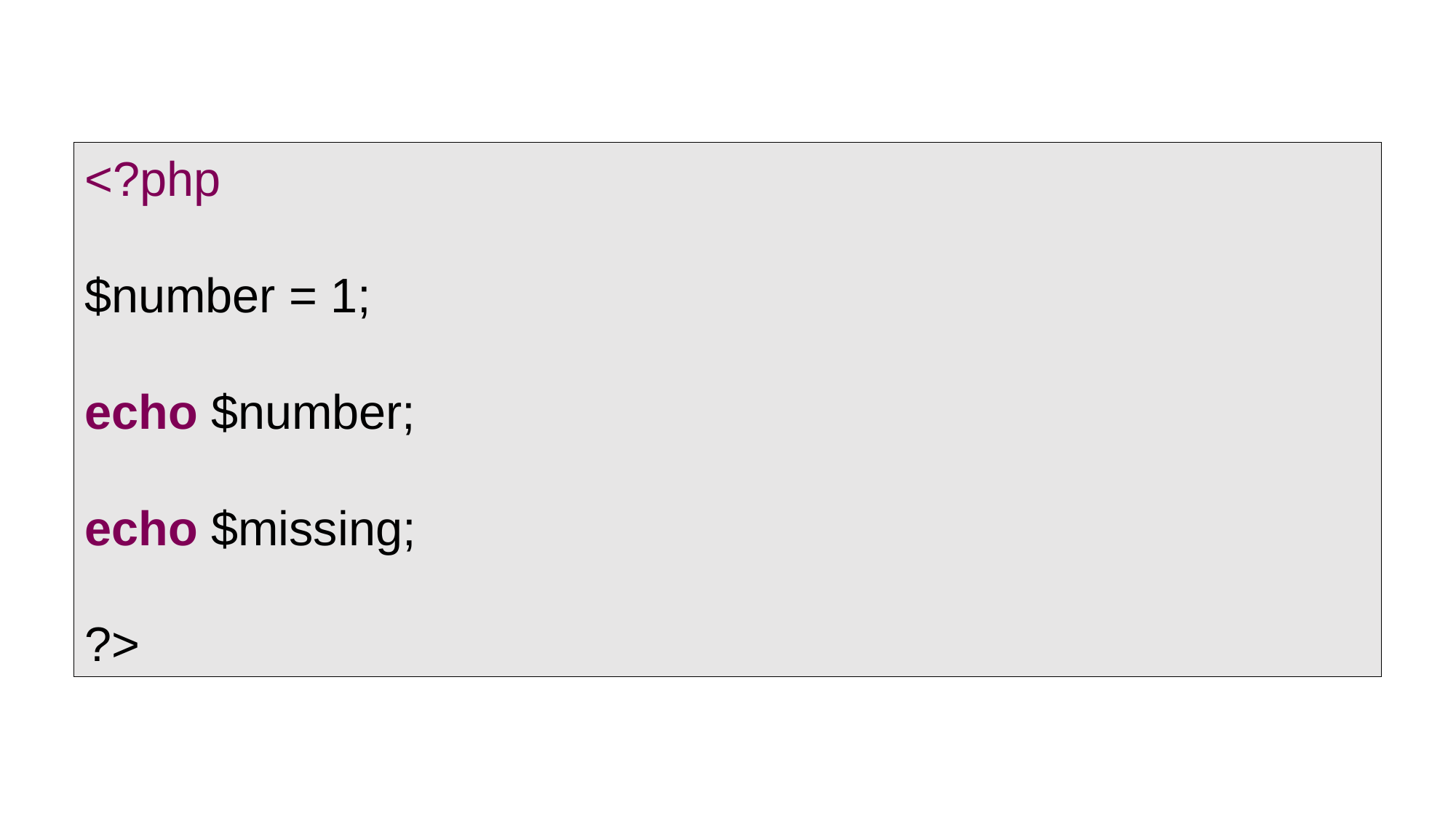

<?php

$number = 1;

echo $number;

echo $missing;

?>